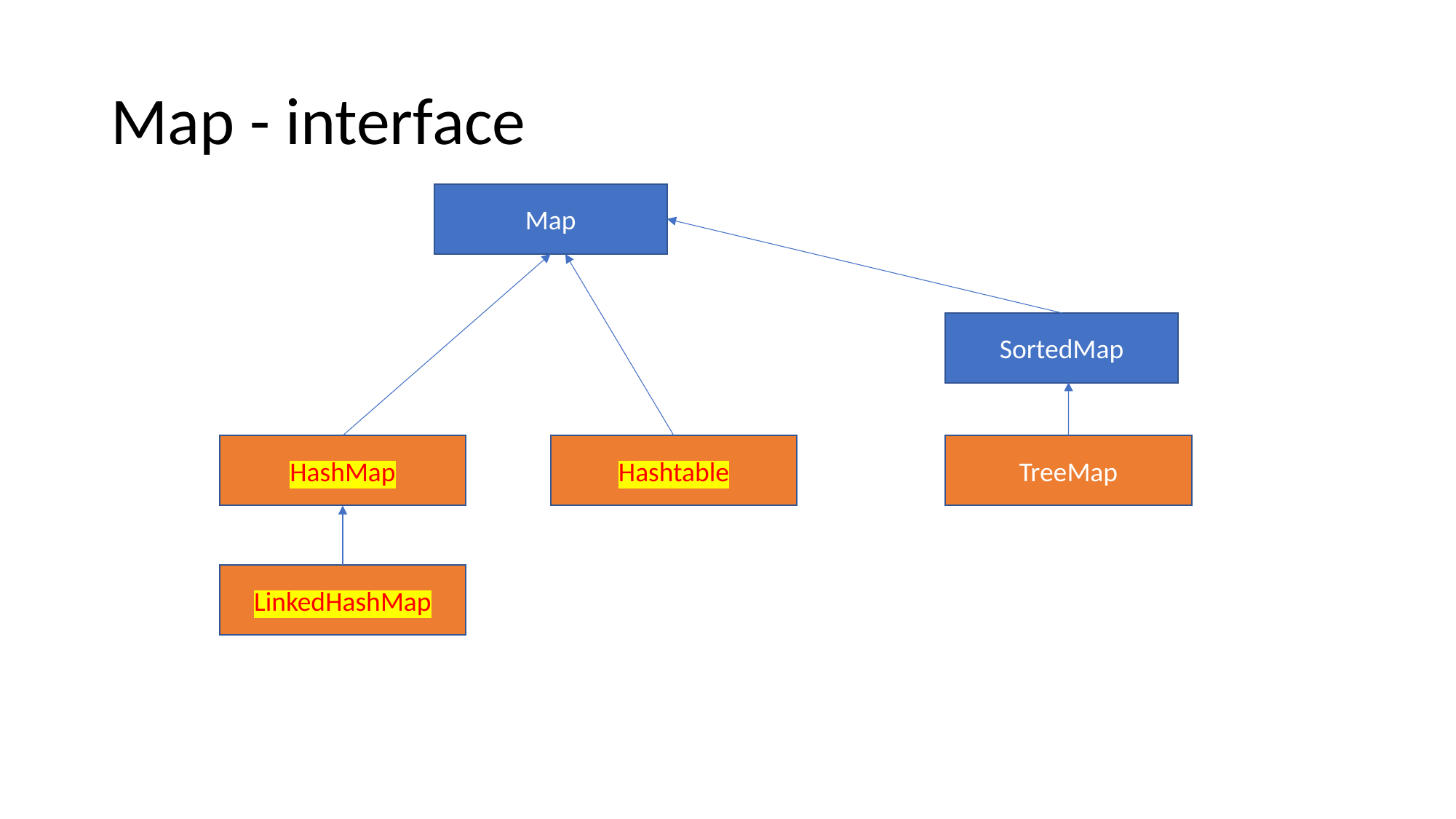

# Map - interface
Map
SortedMap
TreeMap
Hashtable
HashMap
LinkedHashMap